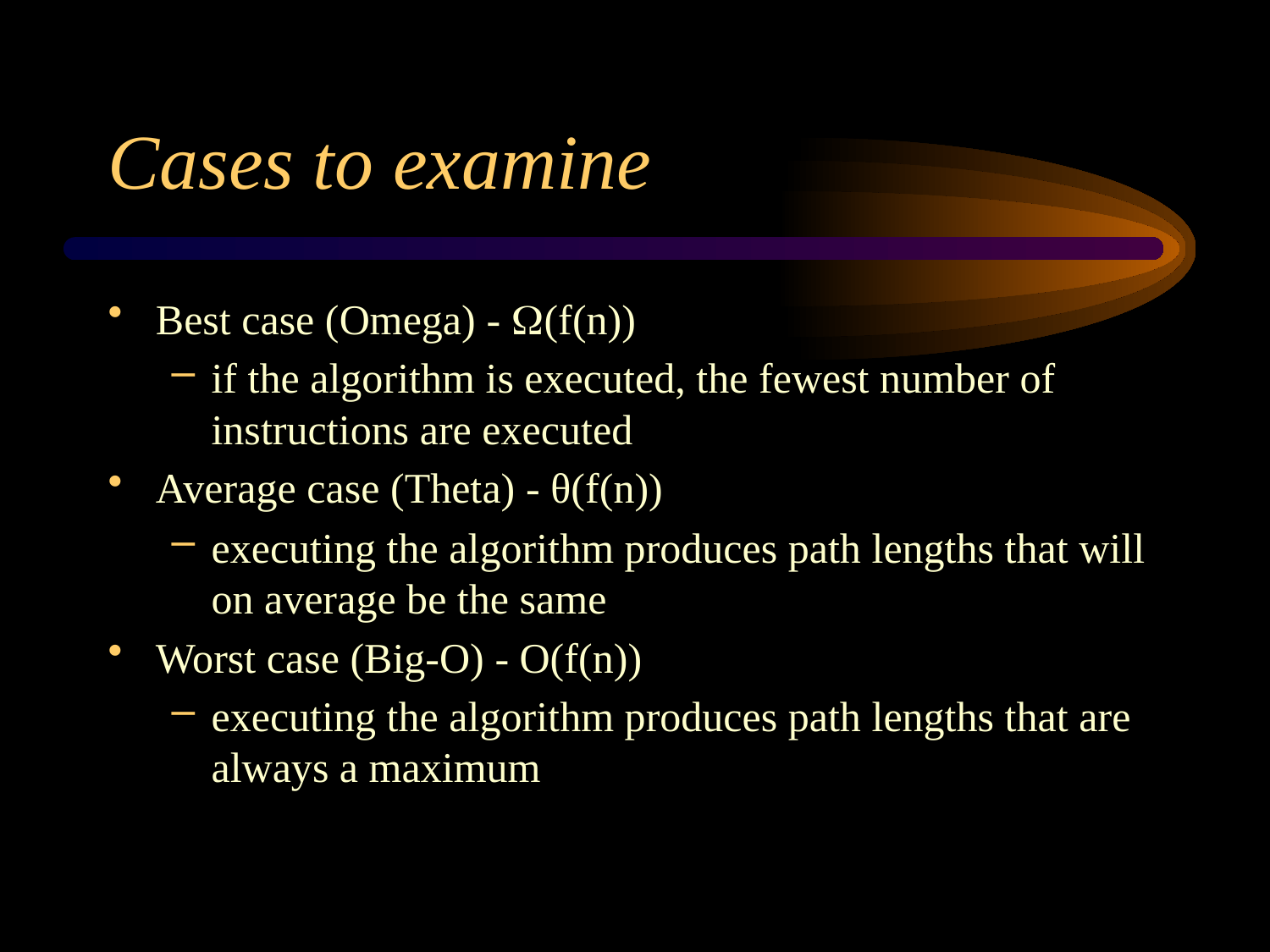

# Cases to examine
Best case (Omega) - Ω(f(n))
if the algorithm is executed, the fewest number of instructions are executed
Average case (Theta) - θ(f(n))
executing the algorithm produces path lengths that will on average be the same
Worst case (Big-O) - O(f(n))
executing the algorithm produces path lengths that are always a maximum